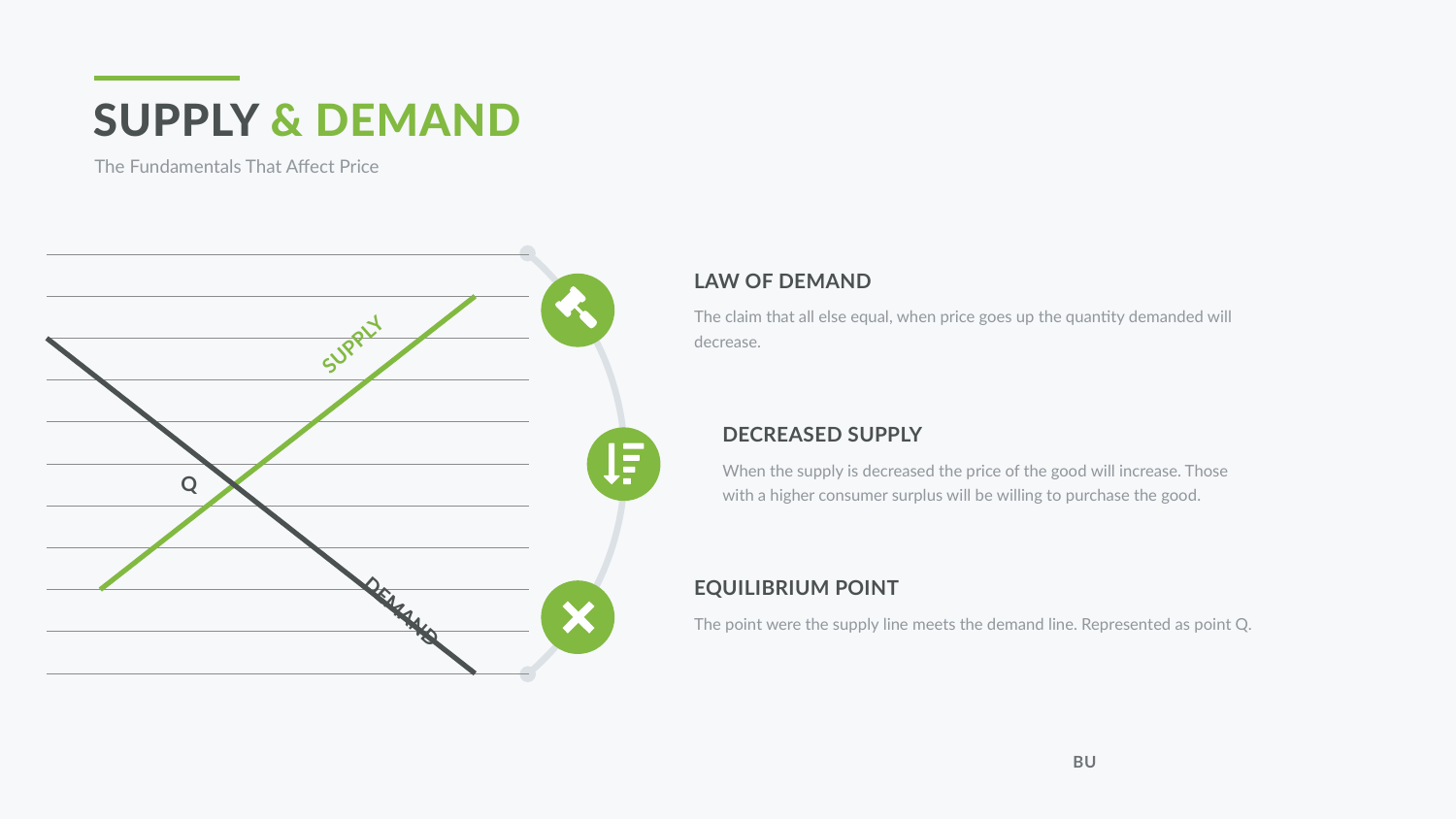

Supply & Demand
The Fundamentals That Affect Price

### Chart

| Category |  |  |
|---|---|---|
Law of demand
The claim that all else equal, when price goes up the quantity demanded will decrease.

supply

Decreased supply
When the supply is decreased the price of the good will increase. Those with a higher consumer surplus will be willing to purchase the good.

q

Equilibrium point
The point were the supply line meets the demand line. Represented as point Q.

demand